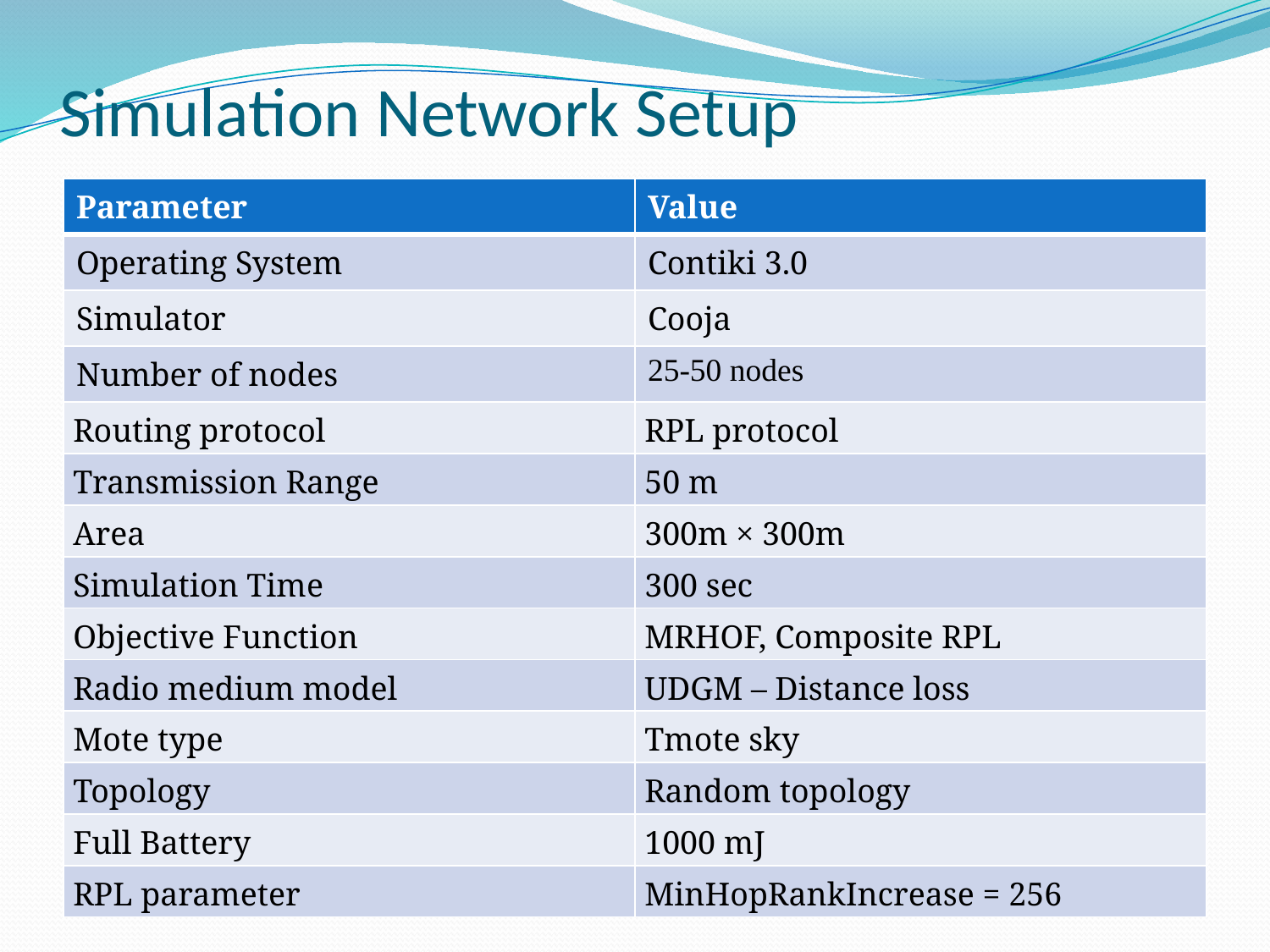

# Simulation Network Setup
| Parameter | Value |
| --- | --- |
| Operating System | Contiki 3.0 |
| Simulator | Cooja |
| Number of nodes | 25-50 nodes |
| Routing protocol | RPL protocol |
| Transmission Range | 50 m |
| Area | 300m × 300m |
| Simulation Time | 300 sec |
| Objective Function | MRHOF, Composite RPL |
| Radio medium model | UDGM – Distance loss |
| Mote type | Tmote sky |
| Topology | Random topology |
| Full Battery | 1000 mJ |
| RPL parameter | MinHopRankIncrease = 256 |